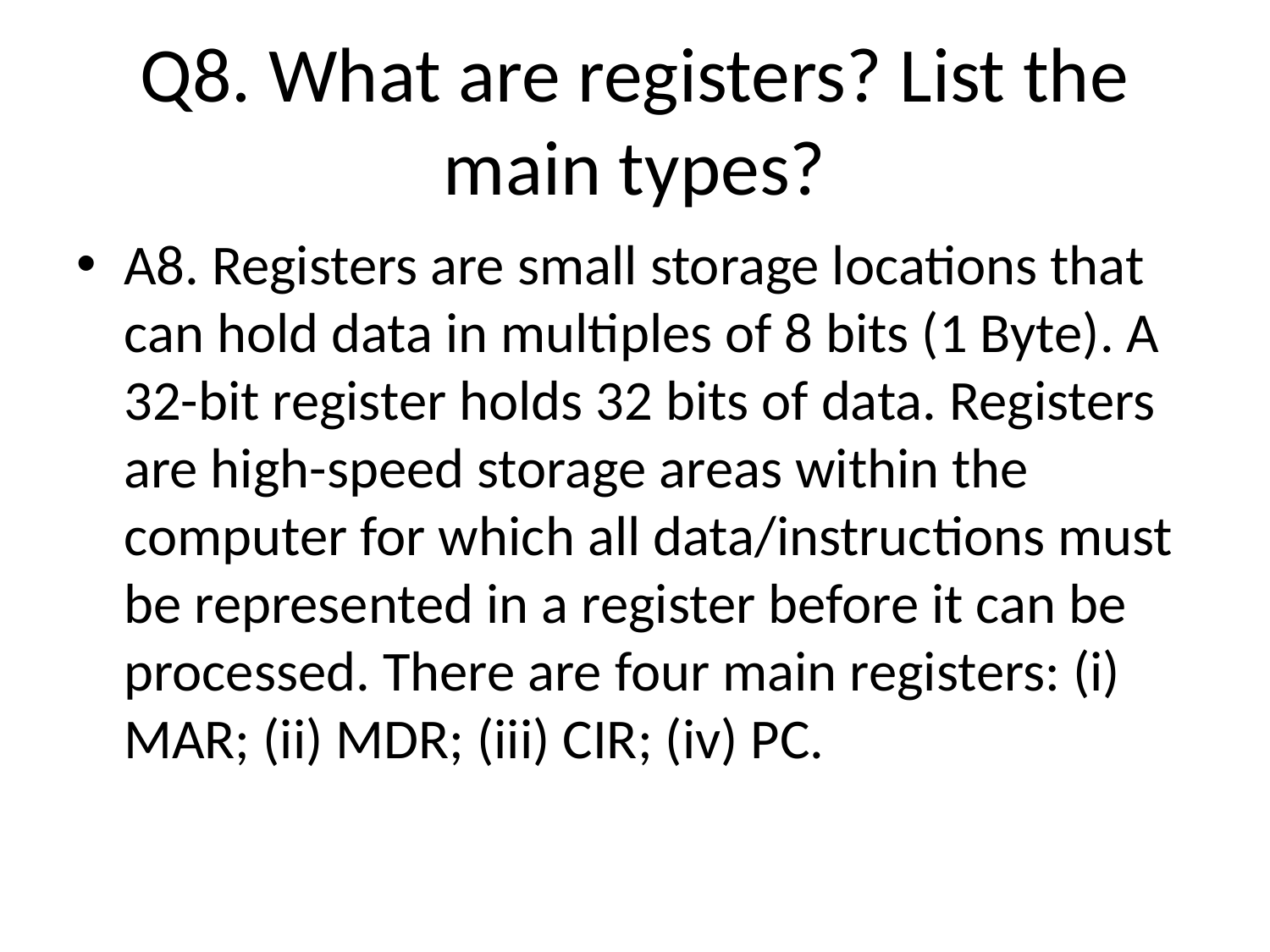

# Q8. What are registers? List the main types?
A8. Registers are small storage locations that can hold data in multiples of 8 bits (1 Byte). A 32-bit register holds 32 bits of data. Registers are high-speed storage areas within the computer for which all data/instructions must be represented in a register before it can be processed. There are four main registers: (i) MAR; (ii) MDR; (iii) CIR; (iv) PC.